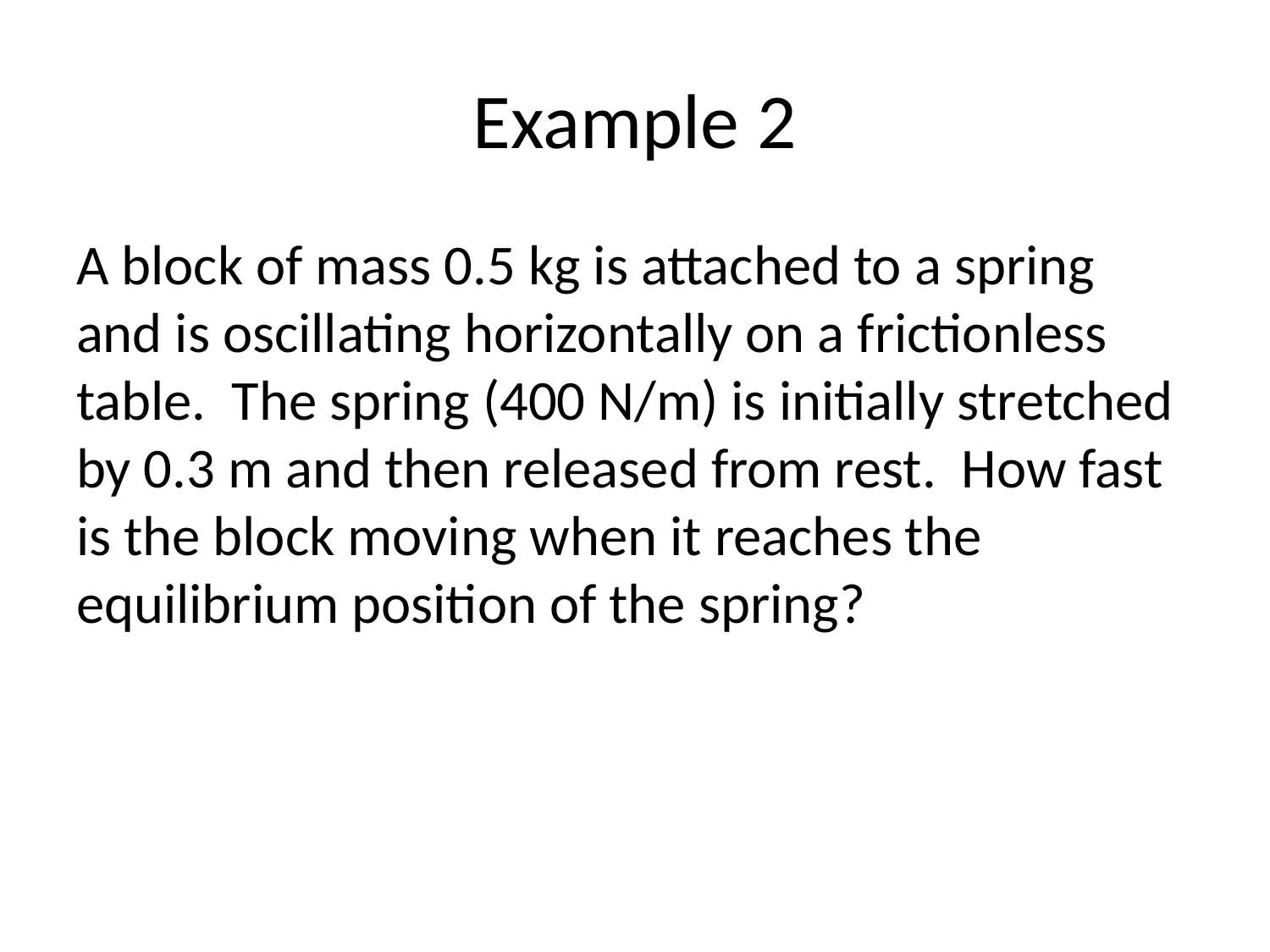

# Example 2
A block of mass 0.5 kg is attached to a spring and is oscillating horizontally on a frictionless table.  The spring (400 N/m) is initially stretched by 0.3 m and then released from rest.  How fast is the block moving when it reaches the equilibrium position of the spring?